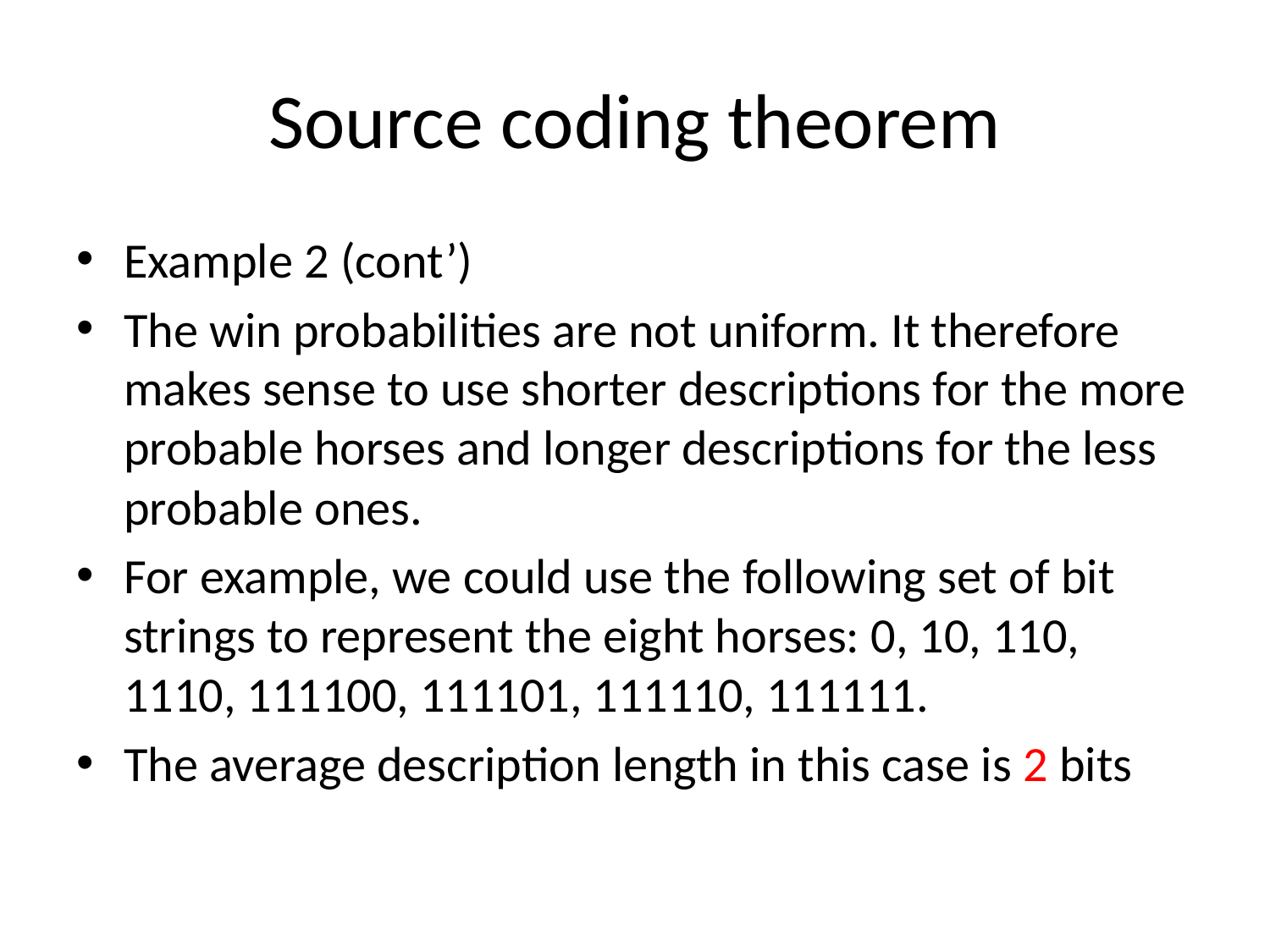

# Source coding theorem
Example 2 (cont’)
The win probabilities are not uniform. It therefore makes sense to use shorter descriptions for the more probable horses and longer descriptions for the less probable ones.
For example, we could use the following set of bit strings to represent the eight horses: 0, 10, 110, 1110, 111100, 111101, 111110, 111111.
The average description length in this case is 2 bits